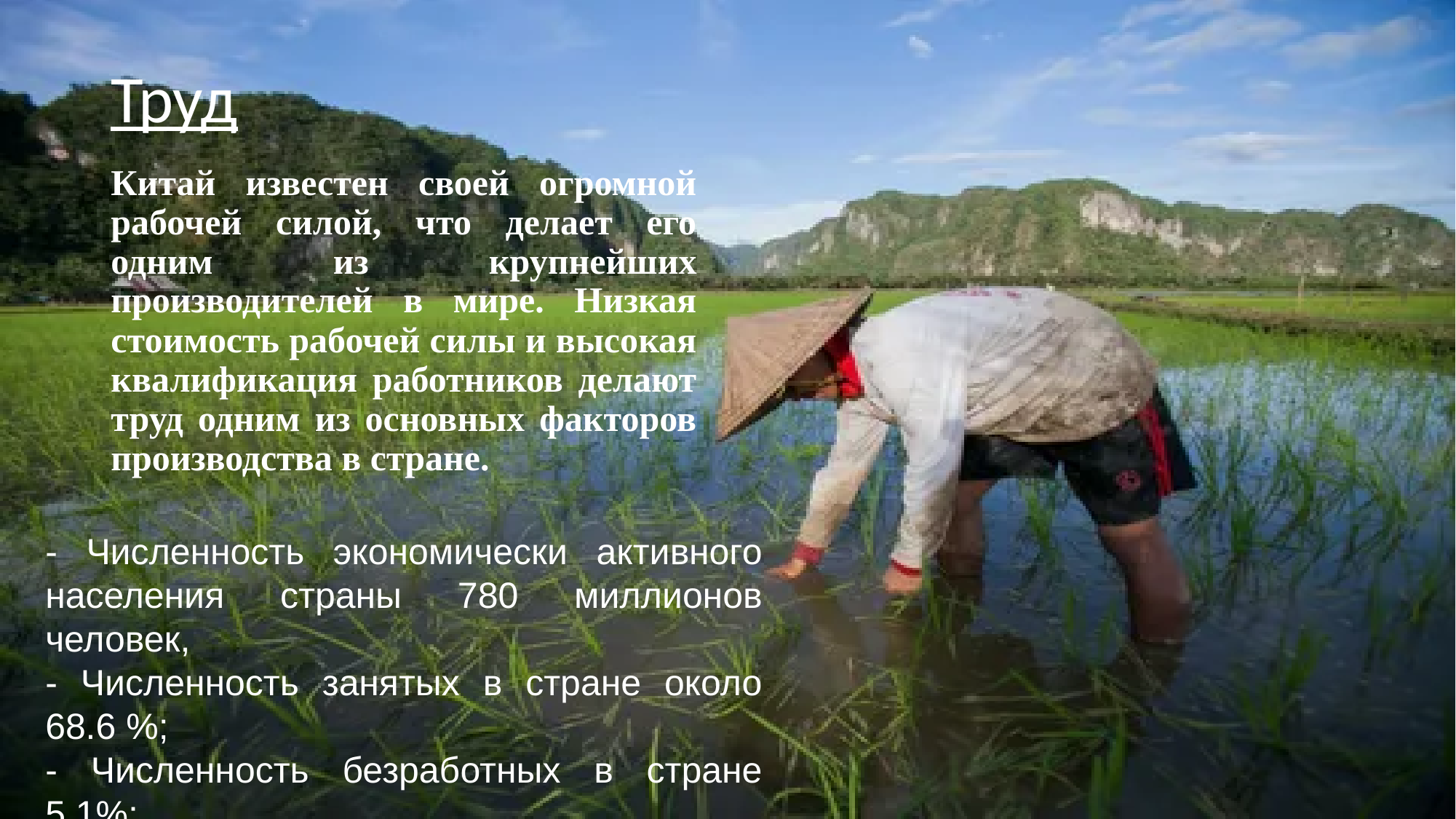

# Труд
Китай известен своей огромной рабочей силой, что делает его одним из крупнейших производителей в мире. Низкая стоимость рабочей силы и высокая квалификация работников делают труд одним из основных факторов производства в стране.
- Численность экономически активного населения страны 780 миллионов человек,
- Численность занятых в стране около 68.6 %;
- Численность безработных в стране 5.1%;
- Средняя заработная плата в месяц около 940 долларов;
- Индекс человеческого развития (ИЧР) составляет 0.758;